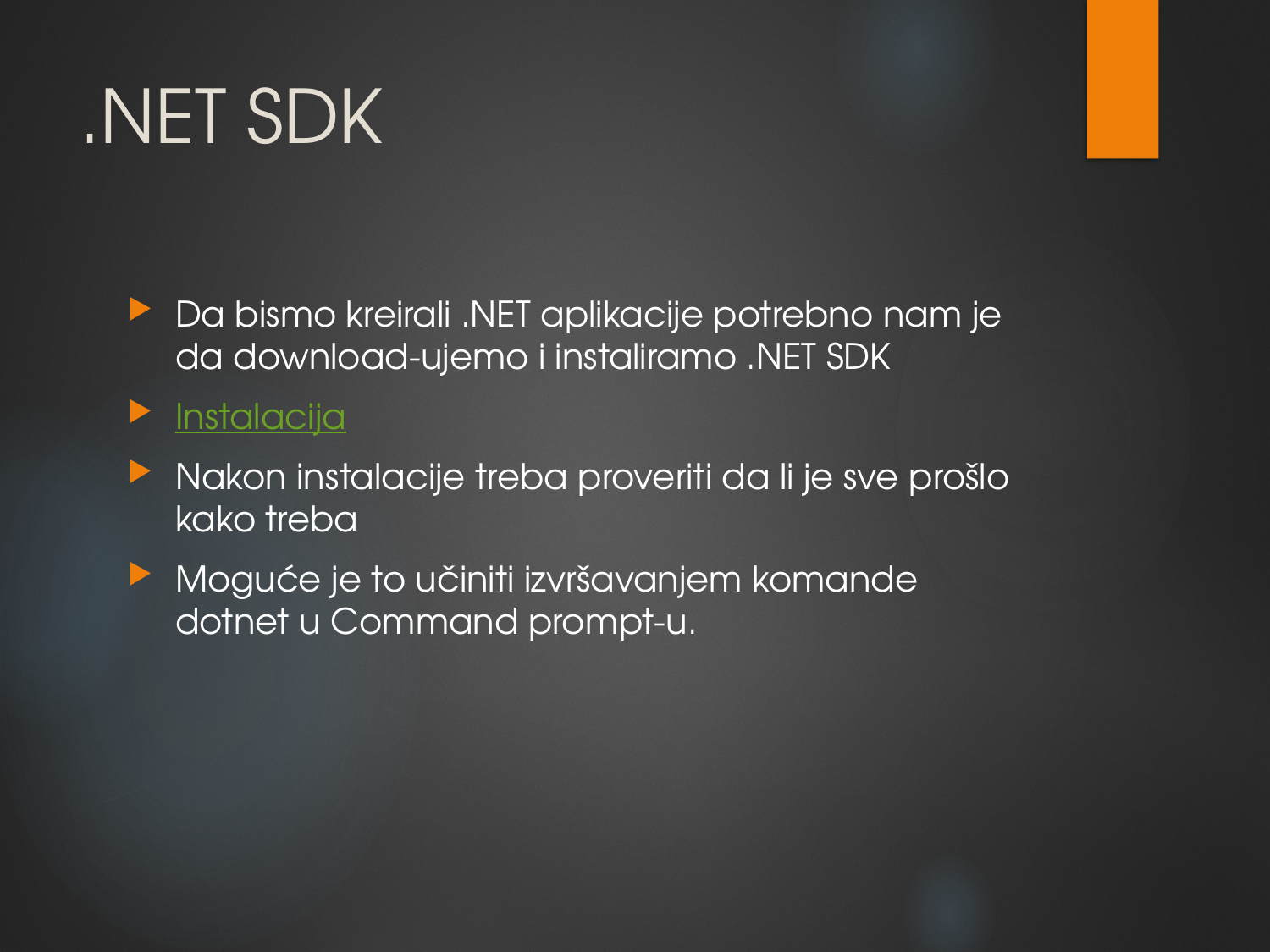

# .NET SDK
Da bismo kreirali .NET aplikacije potrebno nam je da download-ujemo i instaliramo .NET SDK
Instalacija
Nakon instalacije treba proveriti da li je sve prošlo kako treba
Moguće je to učiniti izvršavanjem komande dotnet u Command prompt-u.